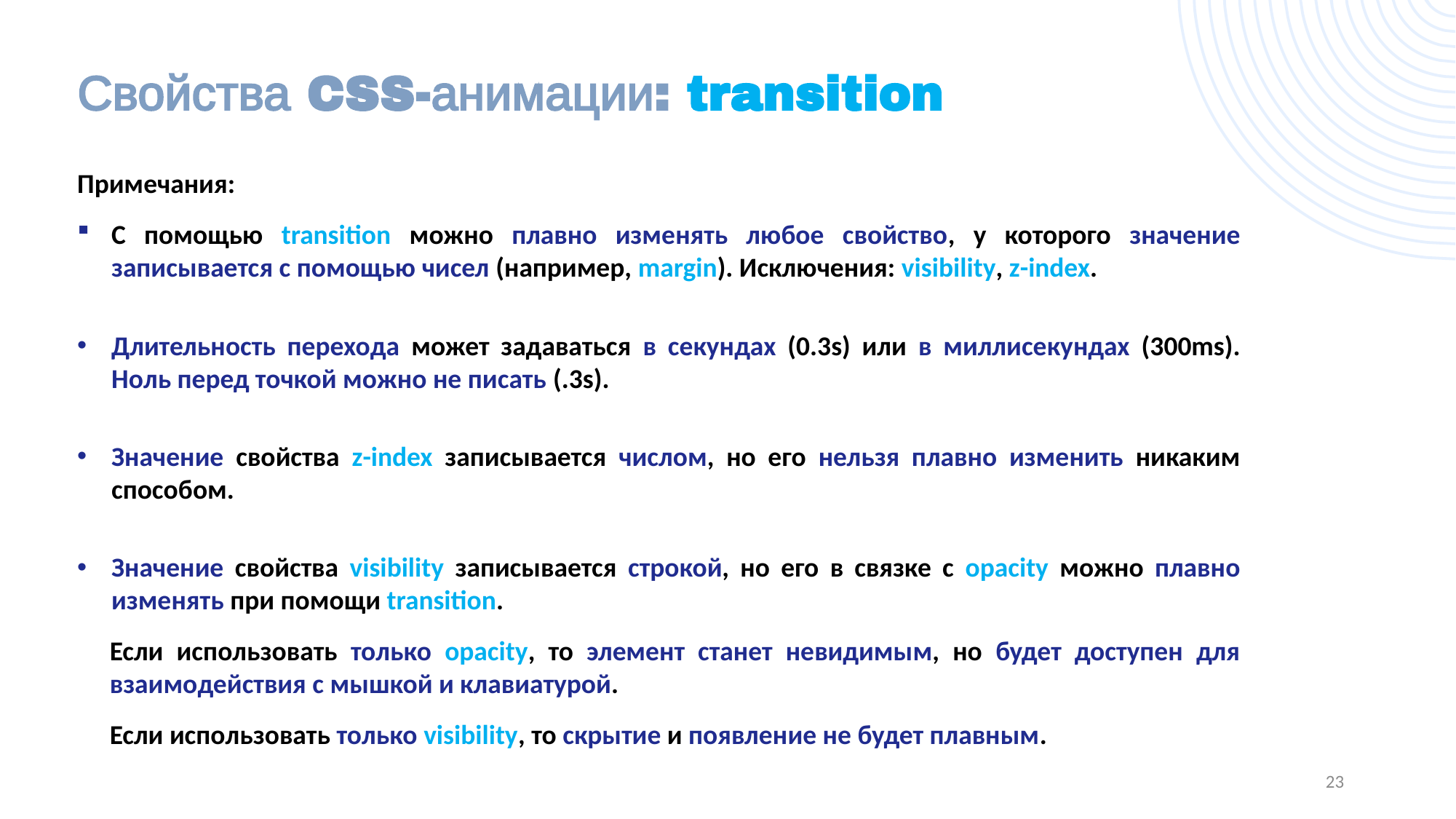

# Свойства CSS-анимации: transition
Примечания:
С помощью transition можно плавно изменять любое свойство, у которого значение записывается с помощью чисел (например, margin). Исключения: visibility, z-index.
Длительность перехода может задаваться в секундах (0.3s) или в миллисекундах (300ms). Ноль перед точкой можно не писать (.3s).
Значение свойства z-index записывается числом, но его нельзя плавно изменить никаким способом.
Значение свойства visibility записывается строкой, но его в связке с opacity можно плавно изменять при помощи transition.
Если использовать только opacity, то элемент станет невидимым, но будет доступен для взаимодействия с мышкой и клавиатурой.
Если использовать только visibility, то скрытие и появление не будет плавным.
23